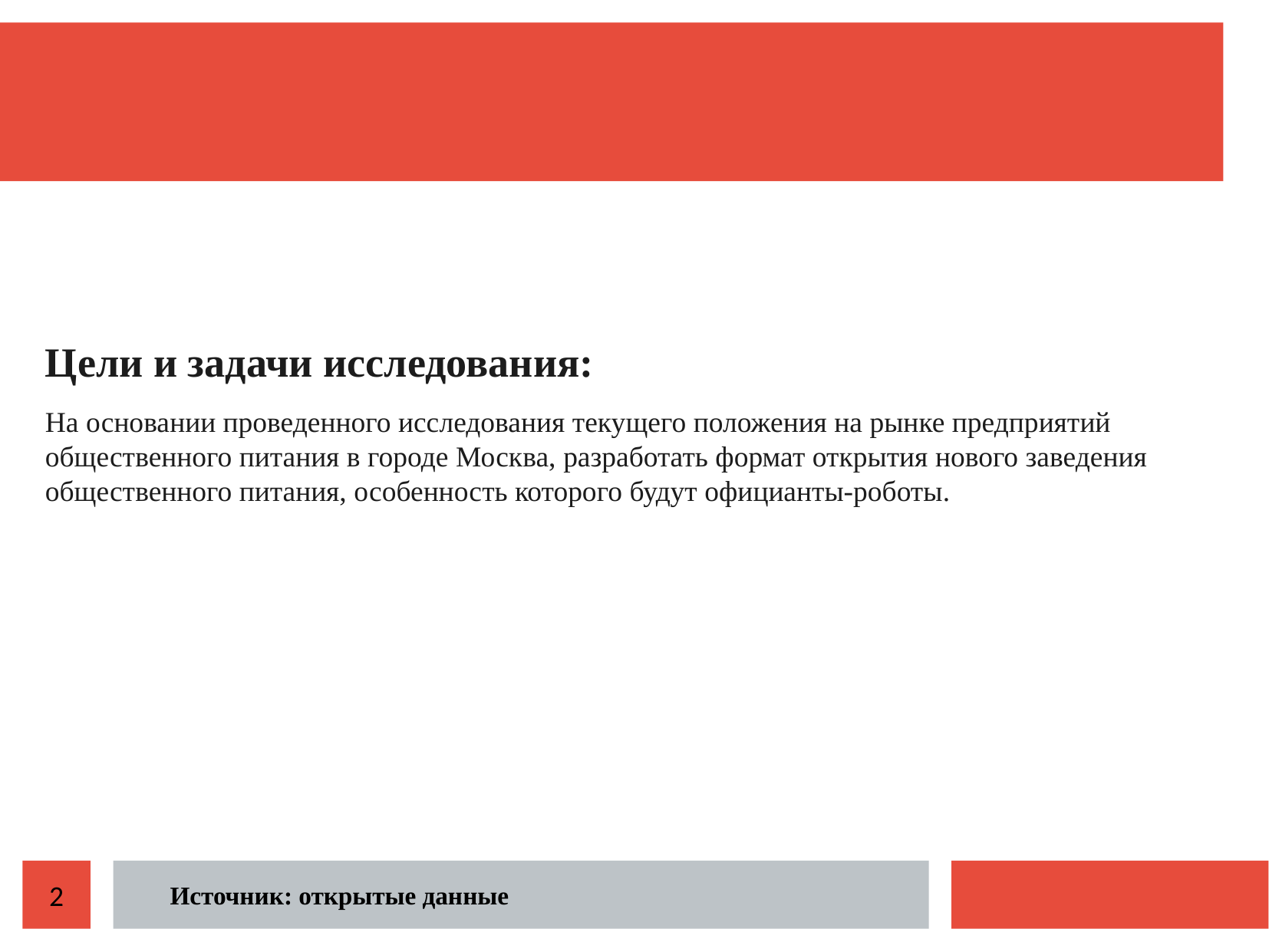

Цели и задачи исследования:
На основании проведенного исследования текущего положения на рынке предприятий общественного питания в городе Москва, разработать формат открытия нового заведения общественного питания, особенность которого будут официанты-роботы.
2
Источник: открытые данные